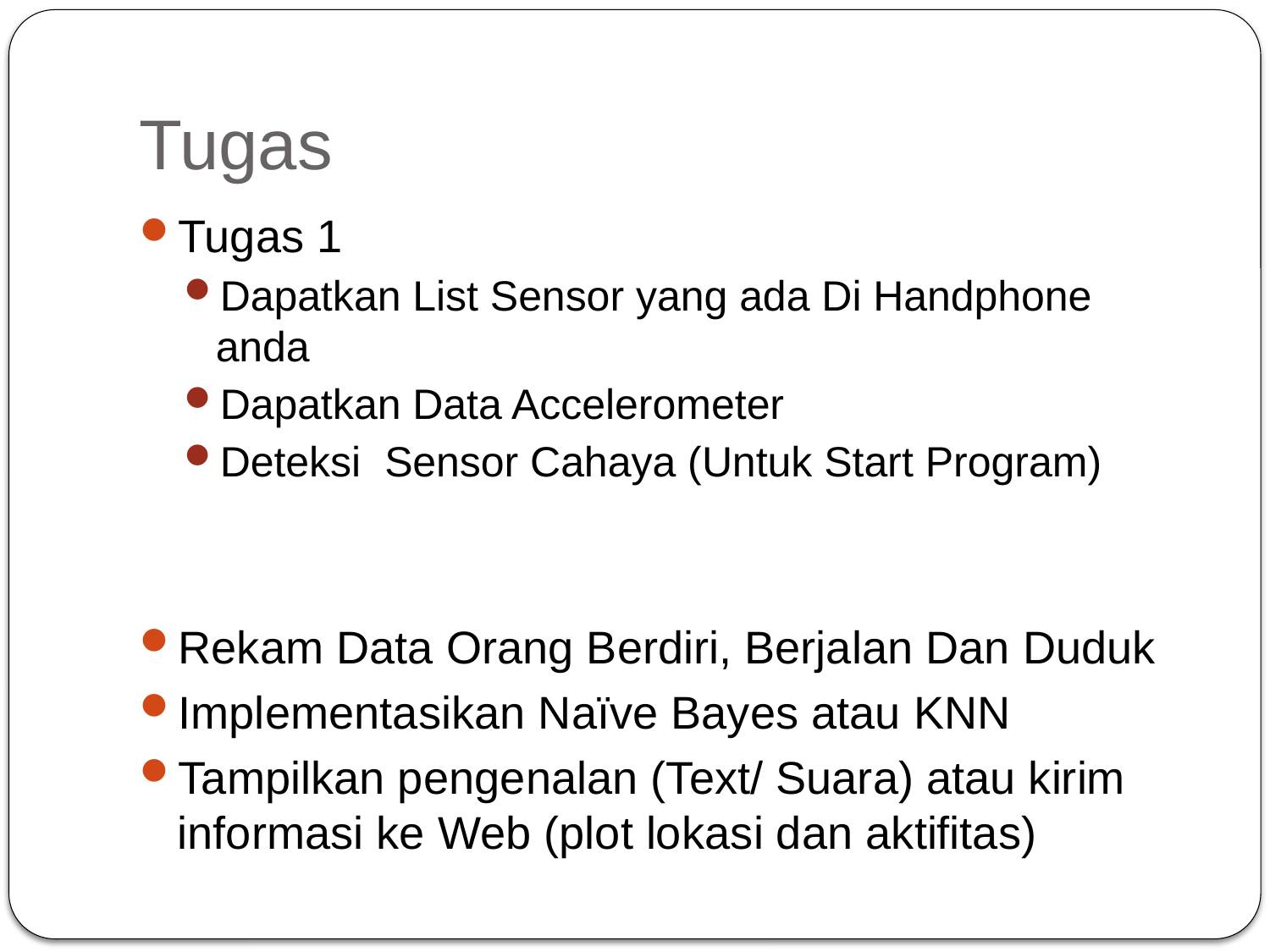

# Tugas
Tugas 1
Dapatkan List Sensor yang ada Di Handphone anda
Dapatkan Data Accelerometer
Deteksi  Sensor Cahaya (Untuk Start Program)

Rekam Data Orang Berdiri, Berjalan Dan Duduk
Implementasikan Naïve Bayes atau KNN
Tampilkan pengenalan (Text/ Suara) atau kirim informasi ke Web (plot lokasi dan aktifitas)